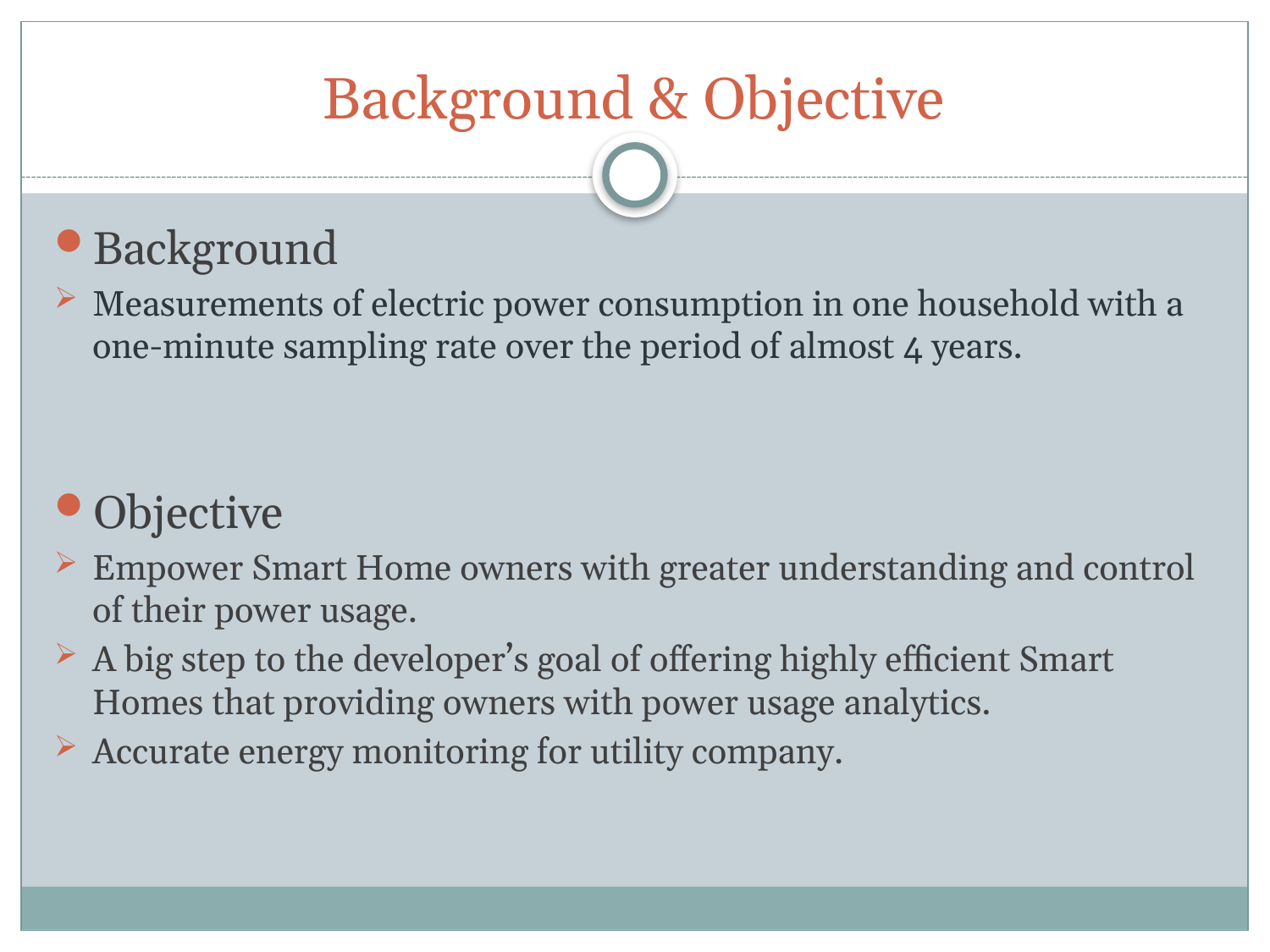

# Background & Objective
Background
Measurements of electric power consumption in one household with a one-minute sampling rate over the period of almost 4 years.

Objective
Empower Smart Home owners with greater understanding and control of their power usage.
A big step to the developer’s goal of offering highly efficient Smart Homes that providing owners with power usage analytics.
Accurate energy monitoring for utility company.